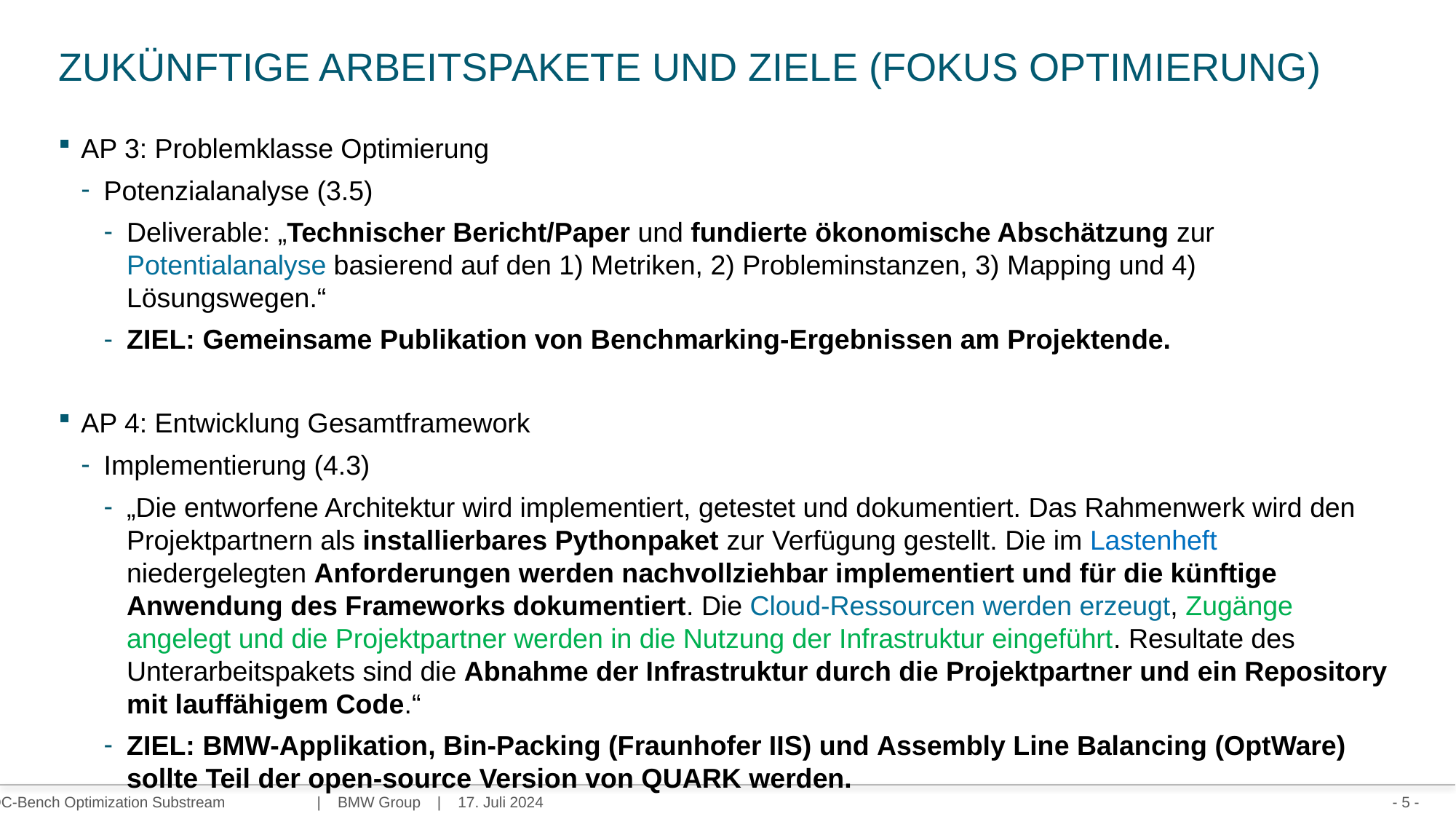

# Zukünftige Arbeitspakete und Ziele (Fokus Optimierung)
AP 3: Problemklasse Optimierung
Potenzialanalyse (3.5)
Deliverable: „Technischer Bericht/Paper und fundierte ökonomische Abschätzung zur Potentialanalyse basierend auf den 1) Metriken, 2) Probleminstanzen, 3) Mapping und 4) Lösungswegen.“
ZIEL: Gemeinsame Publikation von Benchmarking-Ergebnissen am Projektende.

AP 4: Entwicklung Gesamtframework
Implementierung (4.3)
„Die entworfene Architektur wird implementiert, getestet und dokumentiert. Das Rahmenwerk wird den Projektpartnern als installierbares Pythonpaket zur Verfügung gestellt. Die im Lastenheft niedergelegten Anforderungen werden nachvollziehbar implementiert und für die künftige Anwendung des Frameworks dokumentiert. Die Cloud-Ressourcen werden erzeugt, Zugänge angelegt und die Projektpartner werden in die Nutzung der Infrastruktur eingeführt. Resultate des Unterarbeitspakets sind die Abnahme der Infrastruktur durch die Projektpartner und ein Repository mit lauffähigem Code.“
ZIEL: BMW-Applikation, Bin-Packing (Fraunhofer IIS) und Assembly Line Balancing (OptWare) sollte Teil der open-source Version von QUARK werden.